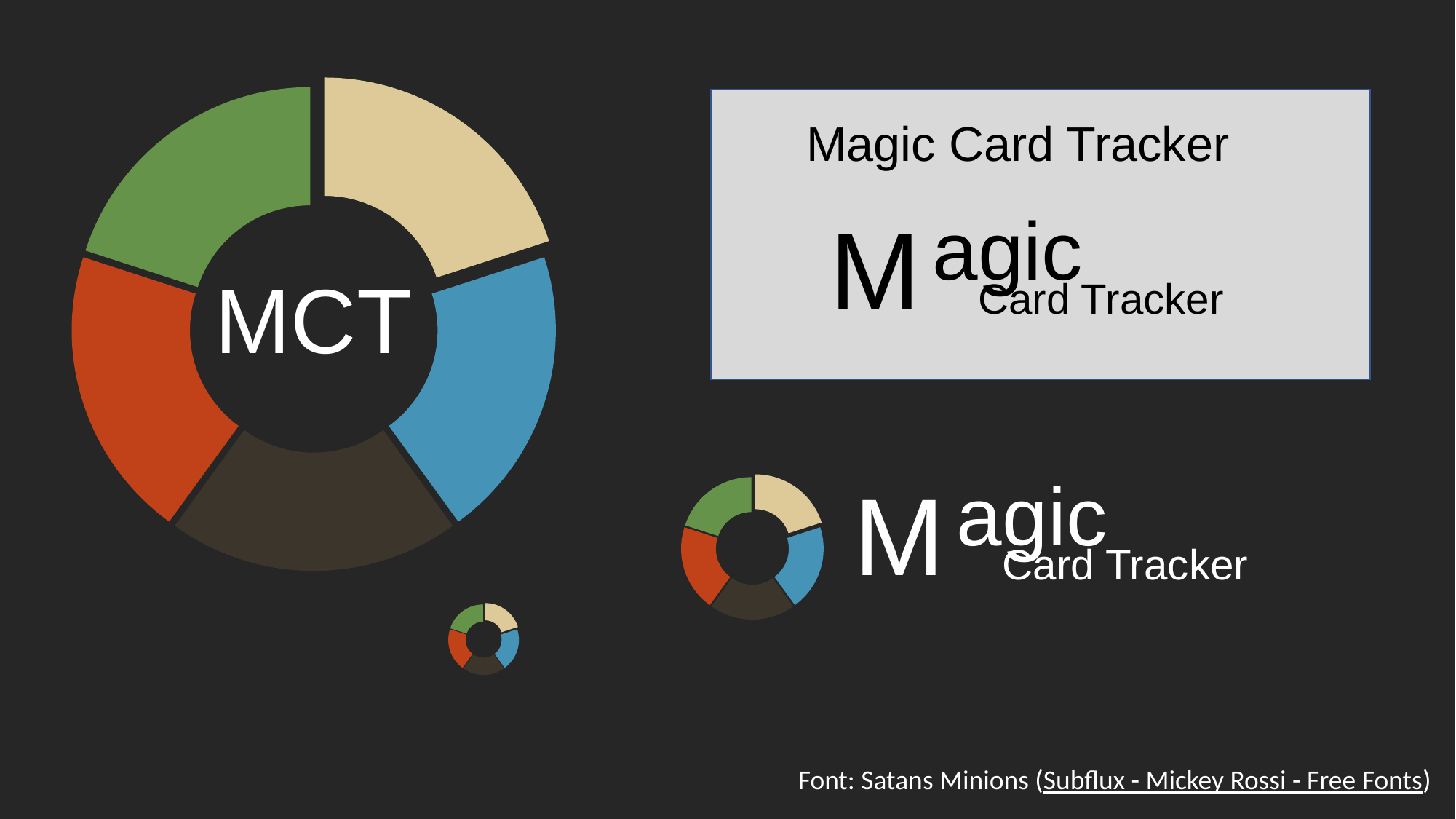

### Chart

| Category | Anteile |
|---|---|
|  | 1.0 |
|  | 1.0 |
|  | 1.0 |
|  | 1.0 |
|  | 1.0 |
MCT

Magic Card Tracker
agic
M
Card Tracker
agic
M
Card Tracker

### Chart

| Category | Anteile |
|---|---|
|  | 1.0 |
|  | 1.0 |
|  | 1.0 |
|  | 1.0 |
|  | 1.0 |

### Chart

| Category | Anteile |
|---|---|
|  | 1.0 |
|  | 1.0 |
|  | 1.0 |
|  | 1.0 |
|  | 1.0 |
Font: Satans Minions (Subflux - Mickey Rossi - Free Fonts)